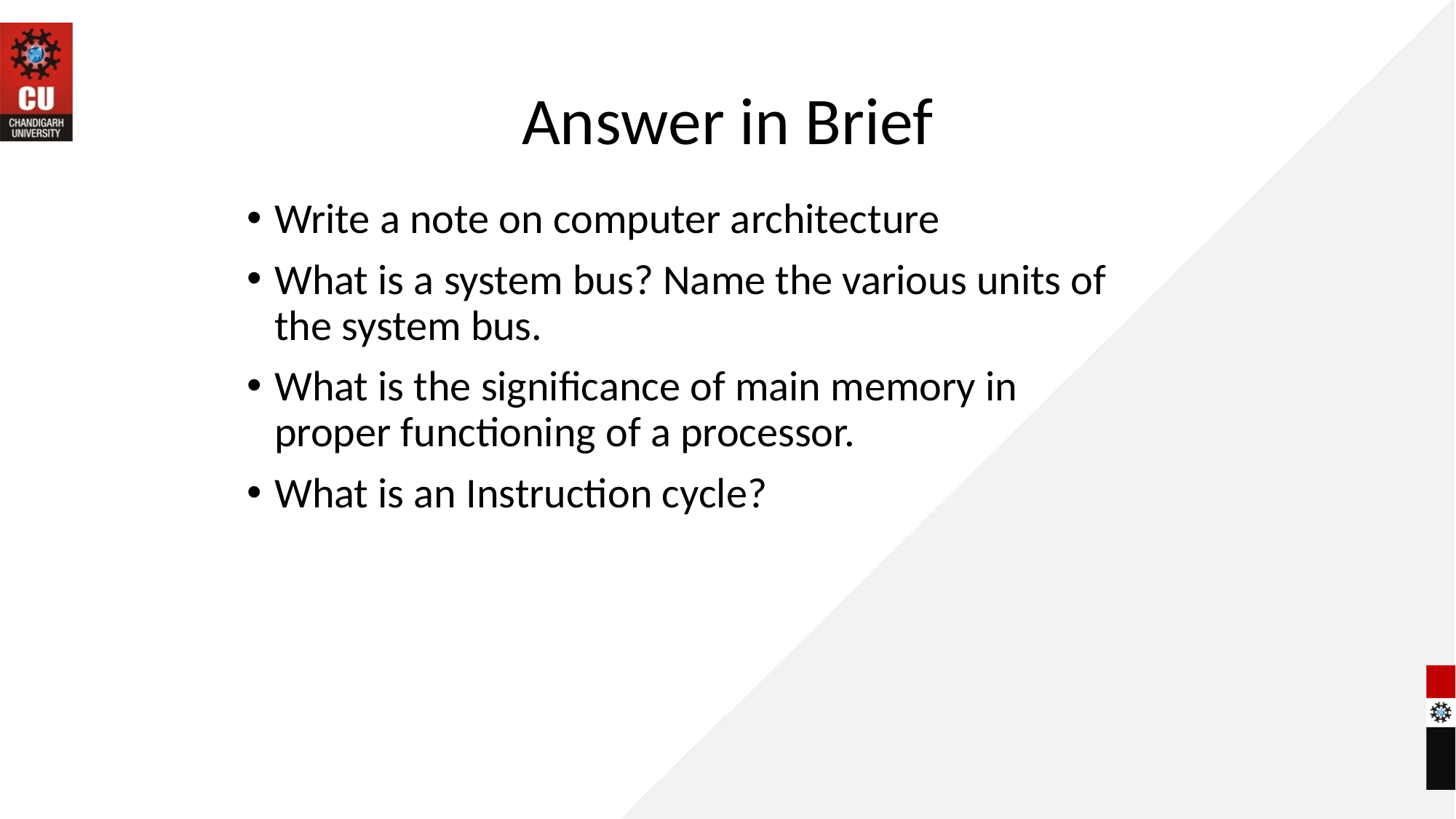

# Answer in Brief
Write a note on computer architecture
What is a system bus? Name the various units of the system bus.
What is the significance of main memory in proper functioning of a processor.
What is an Instruction cycle?